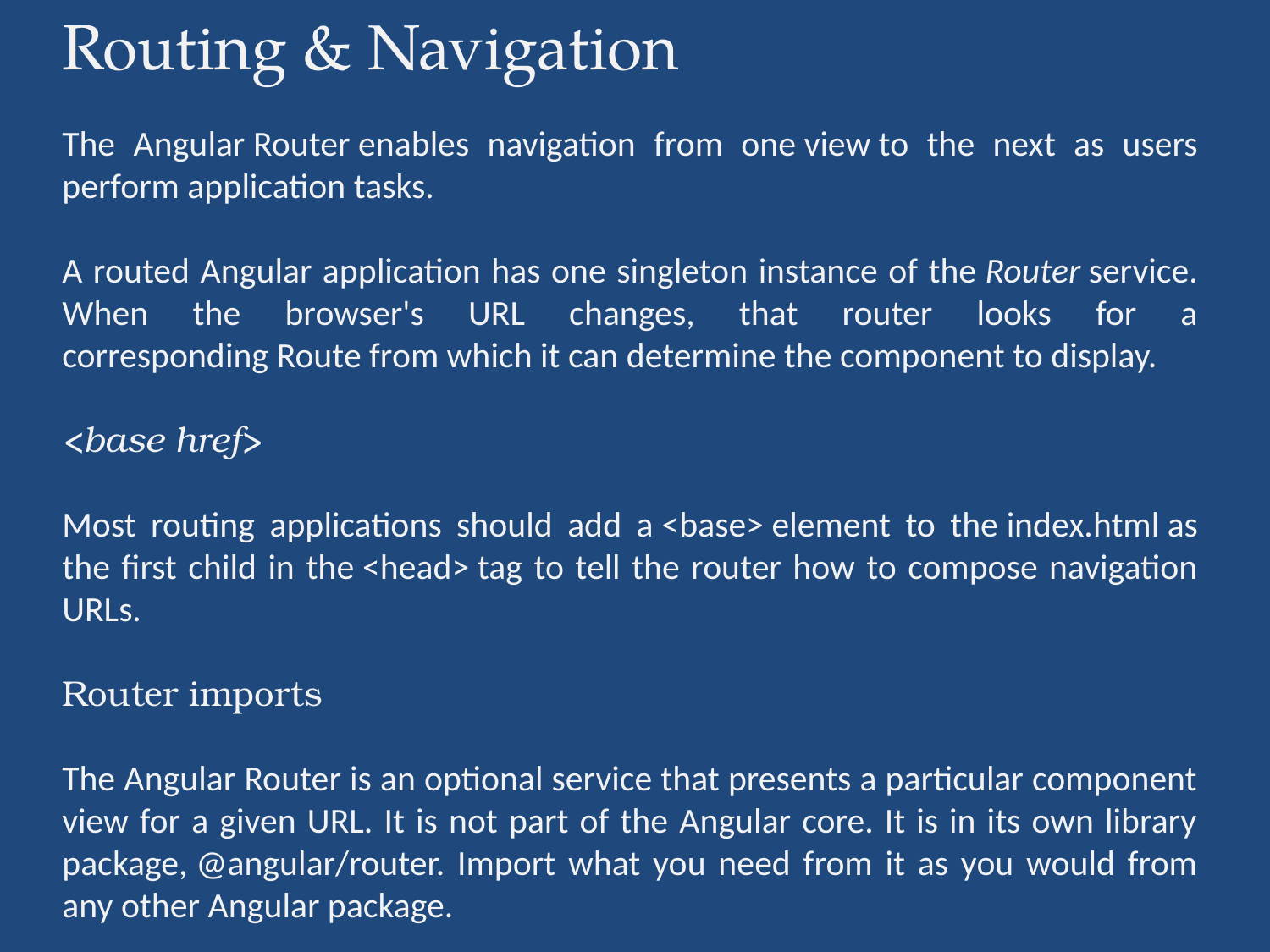

Routing & Navigation

The Angular Router enables navigation from one view to the next as users perform application tasks.

A routed Angular application has one singleton instance of the Router service. When the browser's URL changes, that router looks for a corresponding Route from which it can determine the component to display.

<base href>

Most routing applications should add a <base> element to the index.html as the first child in the <head> tag to tell the router how to compose navigation URLs.

Router imports

The Angular Router is an optional service that presents a particular component view for a given URL. It is not part of the Angular core. It is in its own library package, @angular/router. Import what you need from it as you would from any other Angular package.